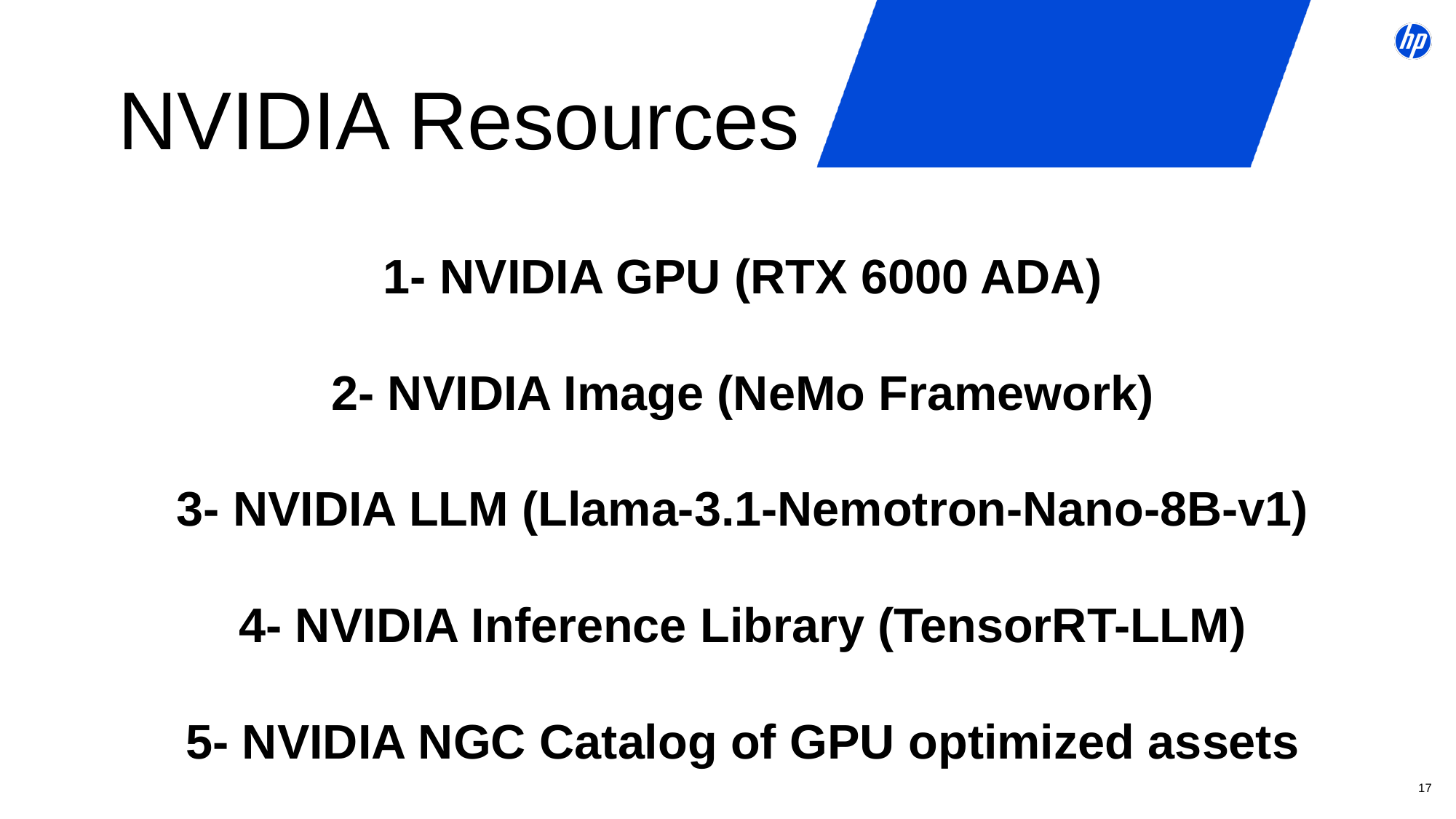

NVIDIA Resources
1- NVIDIA GPU (RTX 6000 ADA)

2- NVIDIA Image (NeMo Framework)

3- NVIDIA LLM (Llama-3.1-Nemotron-Nano-8B-v1)

4- NVIDIA Inference Library (TensorRT-LLM)

5- NVIDIA NGC Catalog of GPU optimized assets